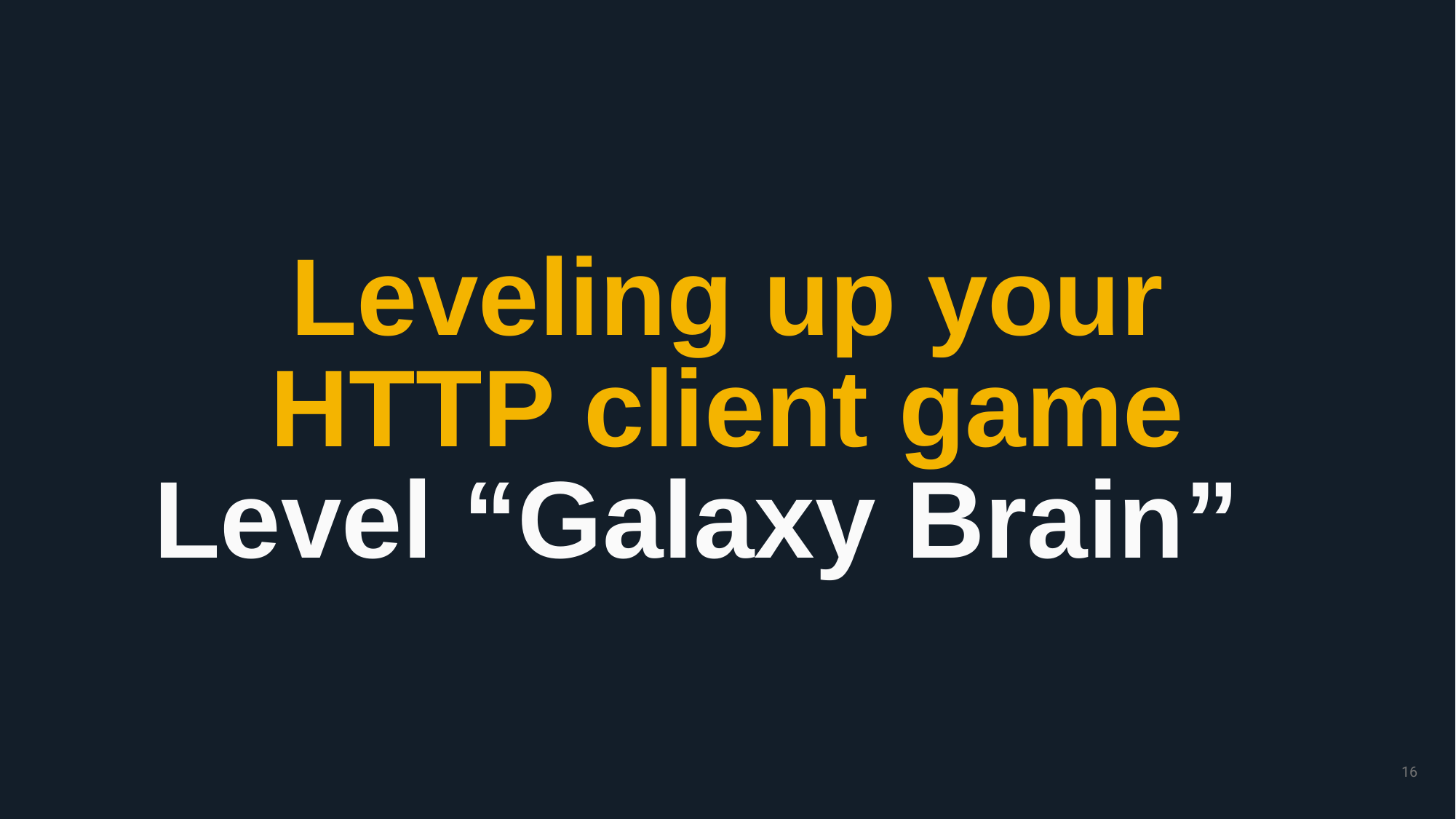

Leveling up your HTTP client game Level “Galaxy Brain”
16